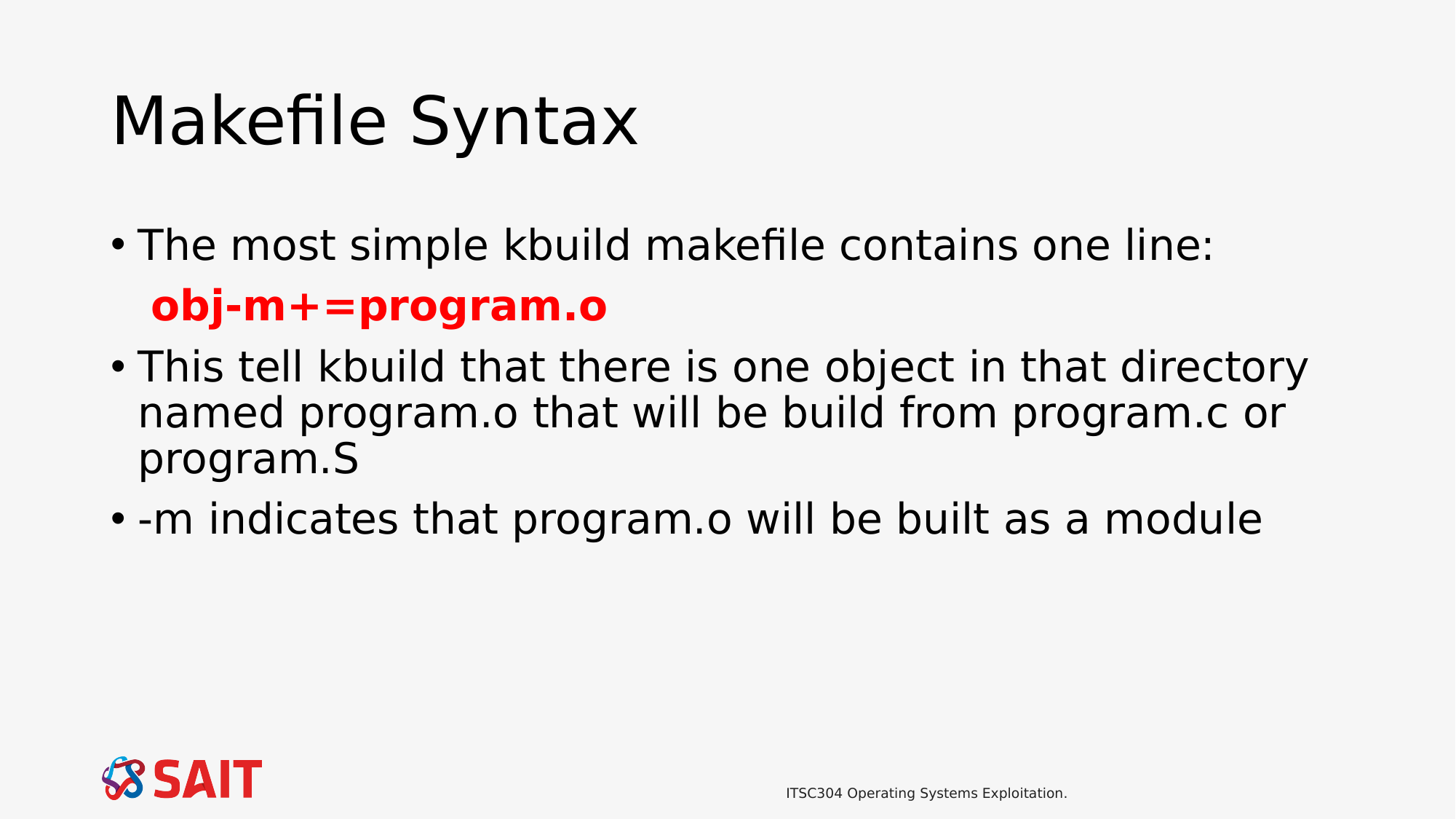

# Makefile Syntax
The most simple kbuild makefile contains one line:
   obj-m+=program.o
This tell kbuild that there is one object in that directory named program.o that will be build from program.c or program.S
-m indicates that program.o will be built as a module

ITSC304 Operating Systems Exploitation.